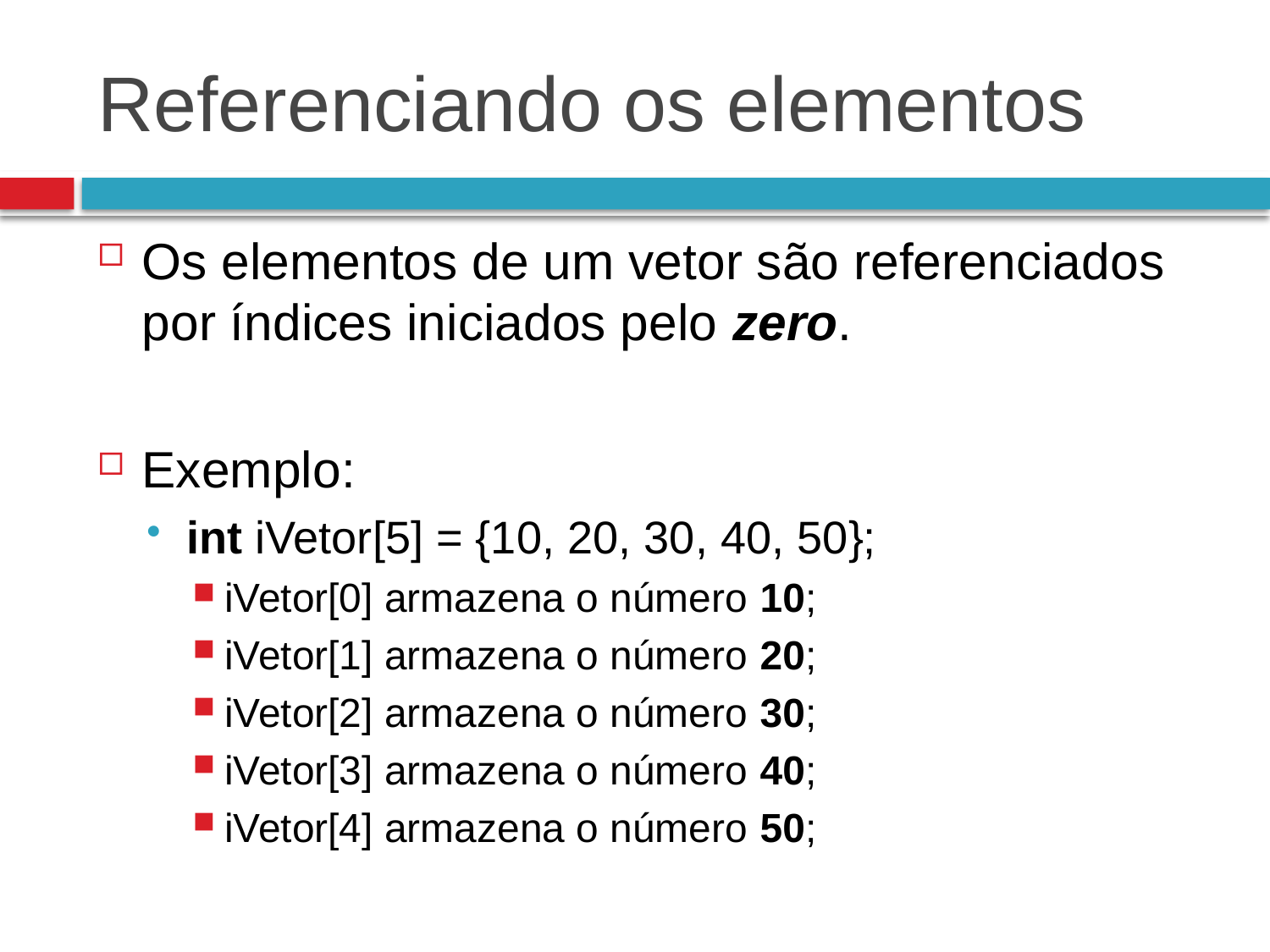

# Referenciando os elementos
Os elementos de um vetor são referenciados por índices iniciados pelo zero.

Exemplo:
int iVetor[5] = {10, 20, 30, 40, 50};
iVetor[0] armazena o número 10;
iVetor[1] armazena o número 20;
iVetor[2] armazena o número 30;
iVetor[3] armazena o número 40;
iVetor[4] armazena o número 50;